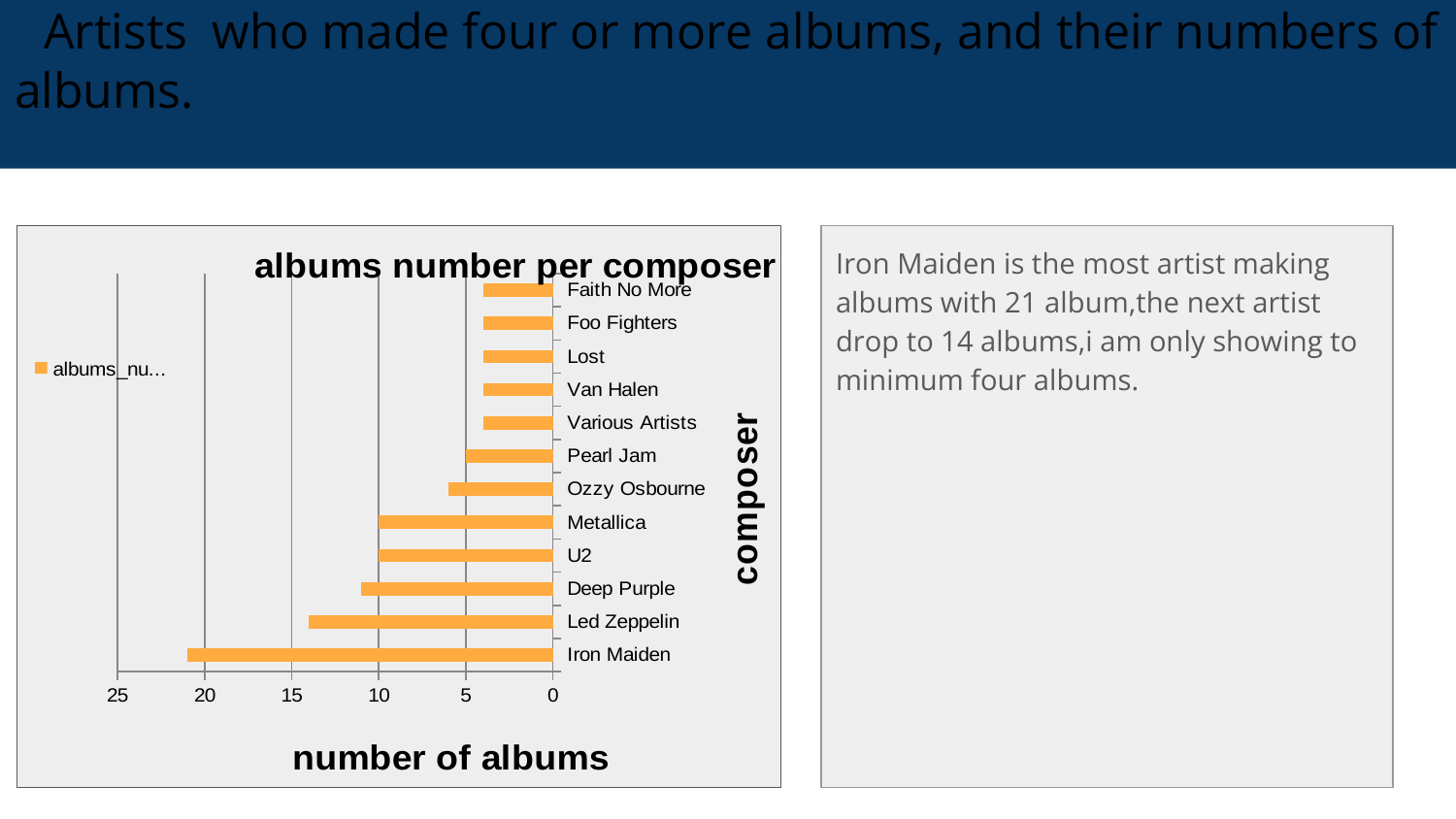

# Artists  who made four or more albums, and their numbers of albums.

Iron Maiden is the most artist making albums with 21 album,the next artist drop to 14 albums,i am only showing to  minimum four albums.

### Chart: albums number per composer

| Category | albums_number |
|---|---|
| Iron Maiden | 21.0 |
| Led Zeppelin | 14.0 |
| Deep Purple | 11.0 |
| U2 | 10.0 |
| Metallica | 10.0 |
| Ozzy Osbourne | 6.0 |
| Pearl Jam | 5.0 |
| Various Artists | 4.0 |
| Van Halen | 4.0 |
| Lost | 4.0 |
| Foo Fighters | 4.0 |
| Faith No More | 4.0 |